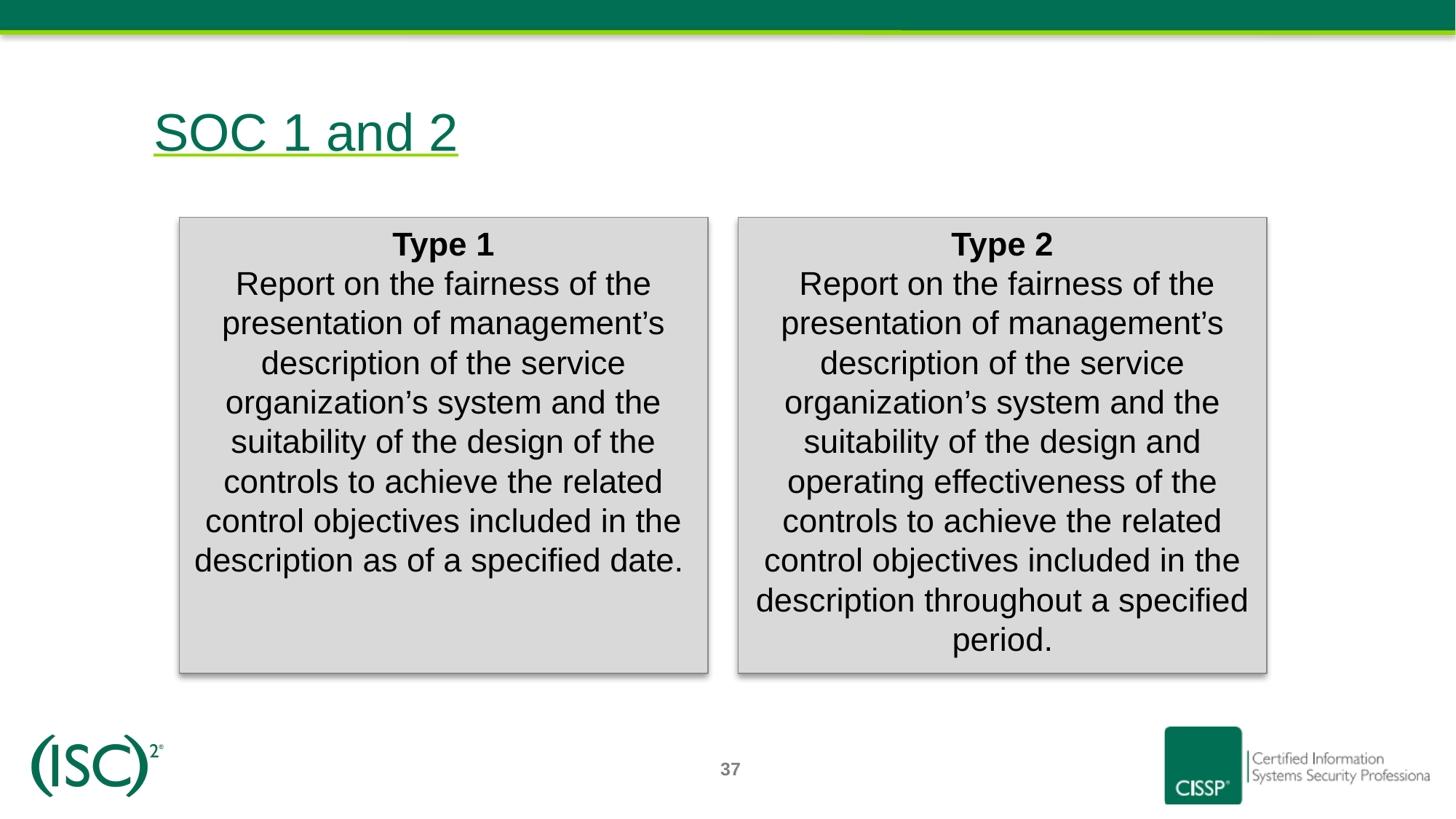

# SOC 1 and 2
Type 1
Report on the fairness of the presentation of management’s description of the service organization’s system and the suitability of the design of the controls to achieve the related control objectives included in the description as of a specified date.
Type 2
 Report on the fairness of the presentation of management’s description of the service organization’s system and the suitability of the design and operating effectiveness of the controls to achieve the related control objectives included in the description throughout a specified period.